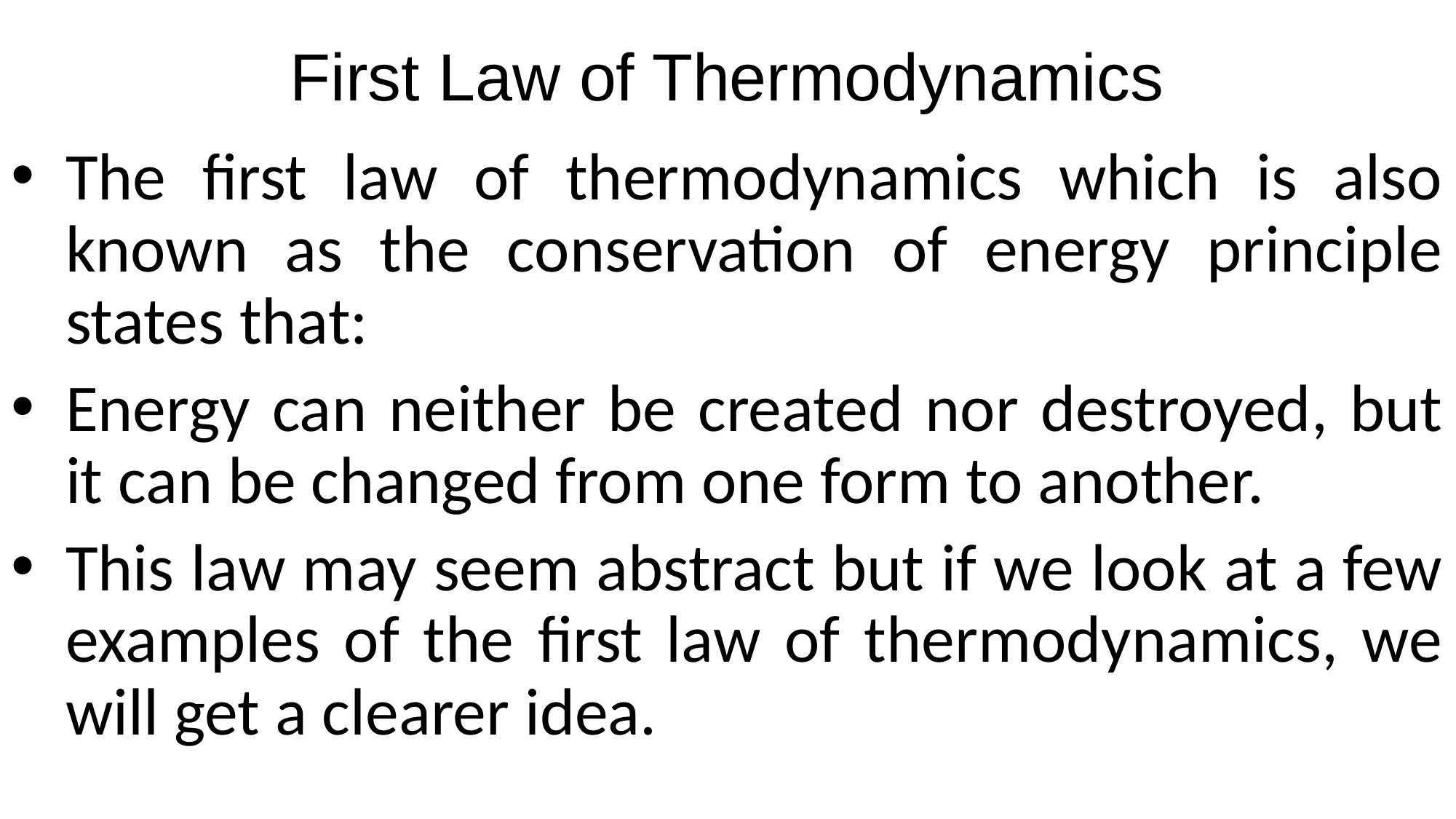

# First Law of Thermodynamics
The first law of thermodynamics which is also known as the conservation of energy principle states that:
Energy can neither be created nor destroyed, but it can be changed from one form to another.
This law may seem abstract but if we look at a few examples of the first law of thermodynamics, we will get a clearer idea.